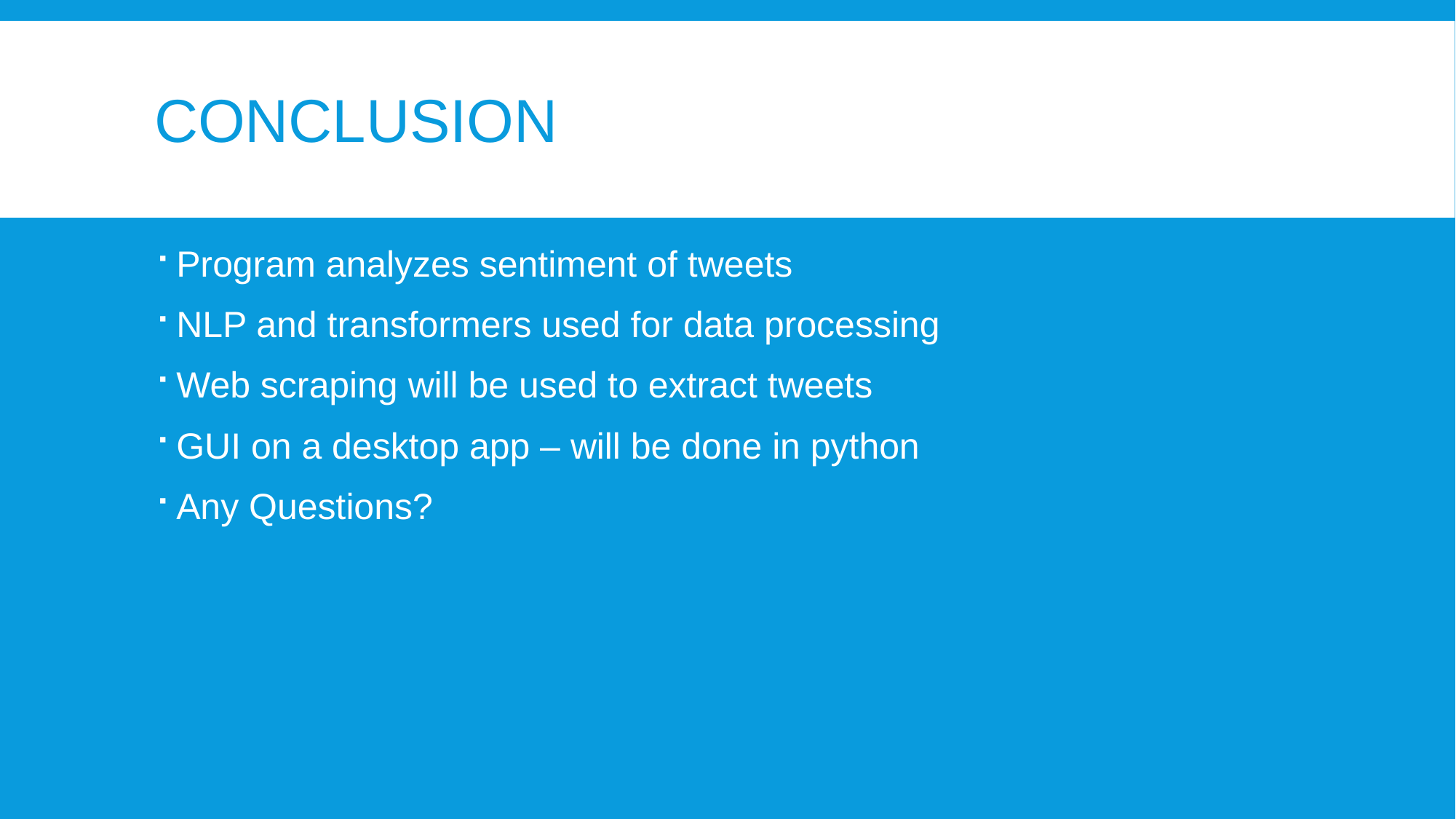

# Conclusion
Program analyzes sentiment of tweets
NLP and transformers used for data processing
Web scraping will be used to extract tweets
GUI on a desktop app – will be done in python
Any Questions?